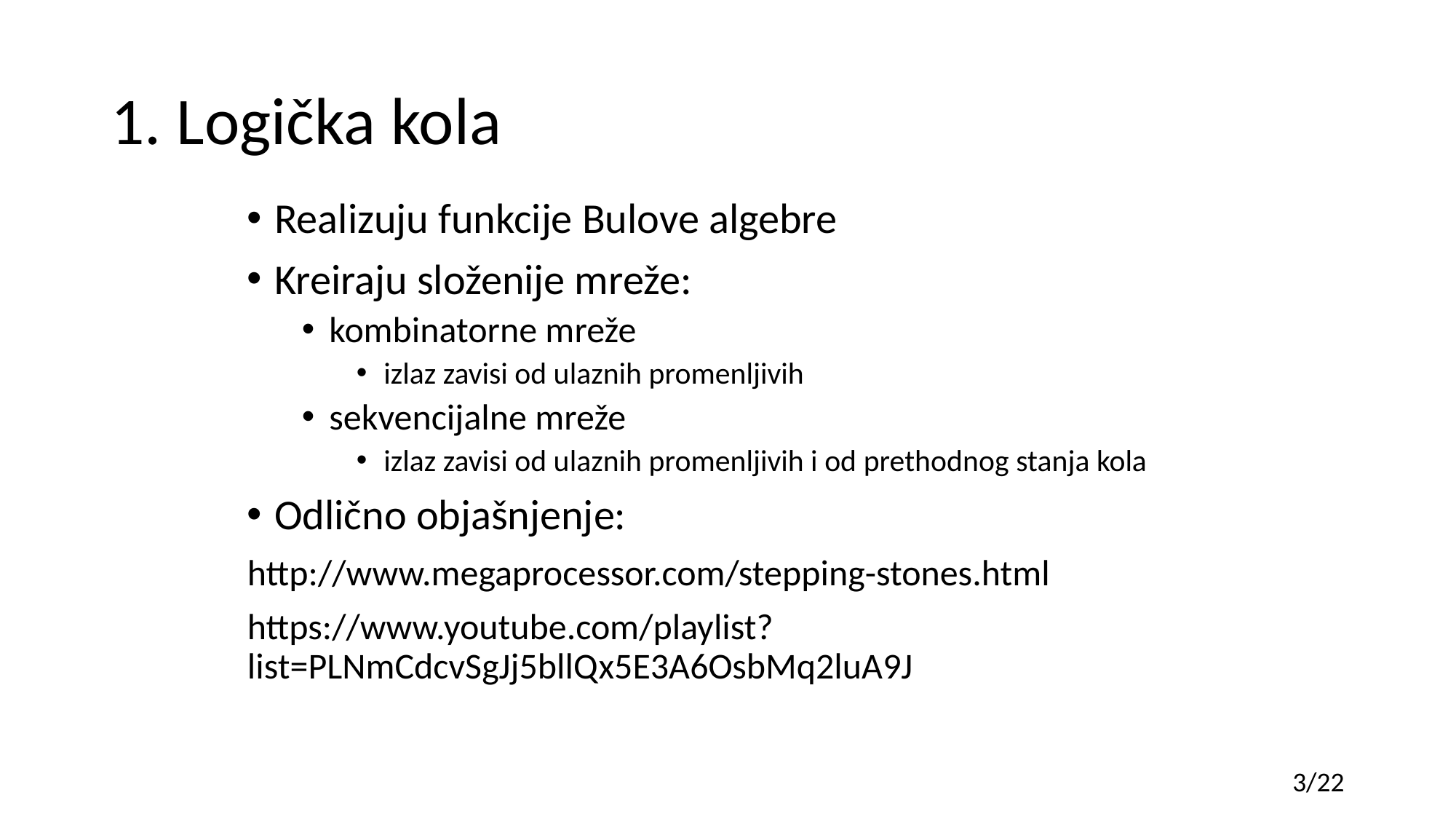

# 1. Logička kola
Realizuju funkcije Bulove algebre
Kreiraju složenije mreže:
kombinatorne mreže
izlaz zavisi od ulaznih promenljivih
sekvencijalne mreže
izlaz zavisi od ulaznih promenljivih i od prethodnog stanja kola
Odlično objašnjenje:
http://www.megaprocessor.com/stepping-stones.html
https://www.youtube.com/playlist?list=PLNmCdcvSgJj5bllQx5E3A6OsbMq2luA9J